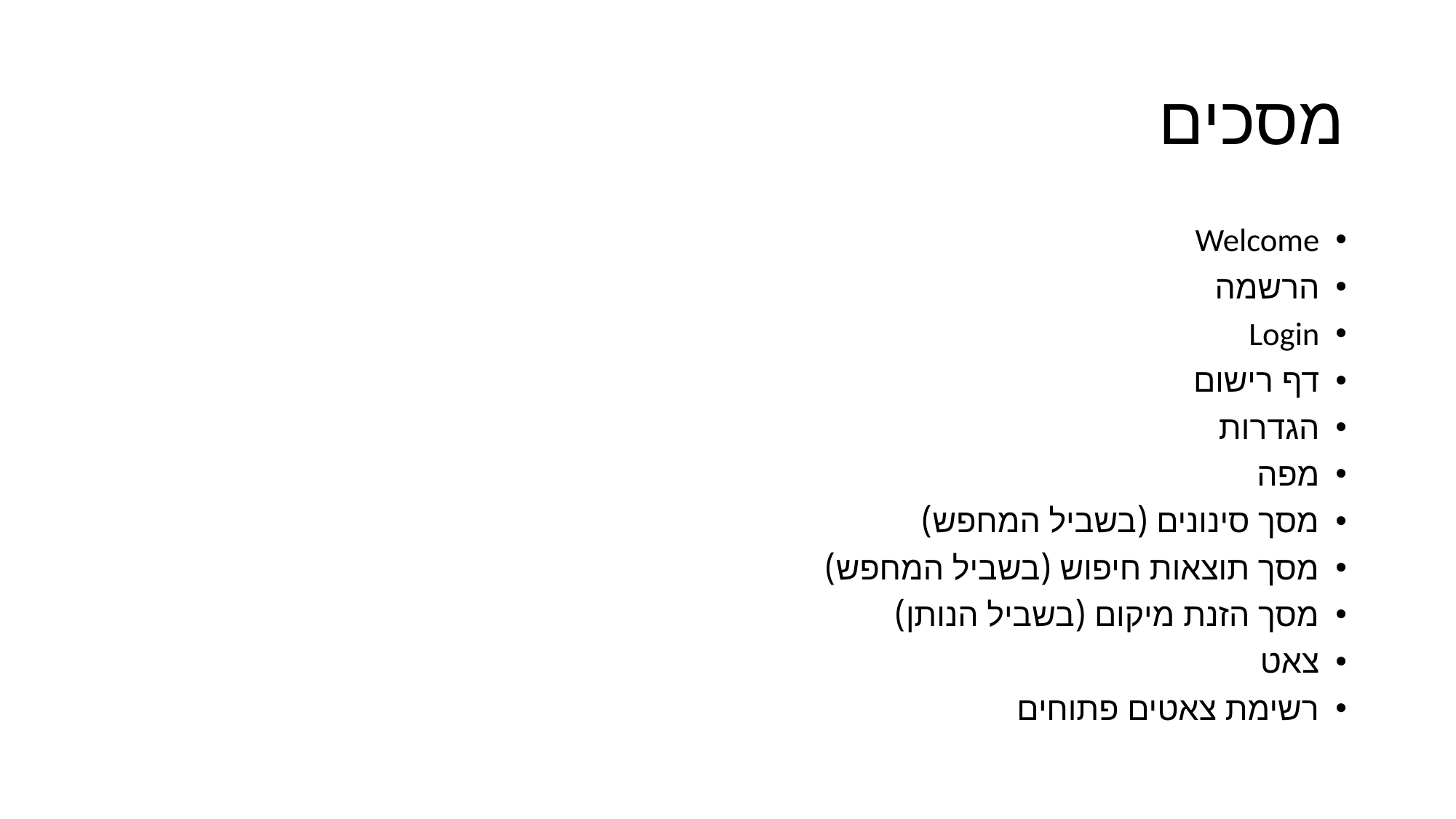

# מסכים
Welcome
הרשמה
Login
דף רישום
הגדרות
מפה
מסך סינונים (בשביל המחפש)
מסך תוצאות חיפוש (בשביל המחפש)
מסך הזנת מיקום (בשביל הנותן)
צאט
רשימת צאטים פתוחים